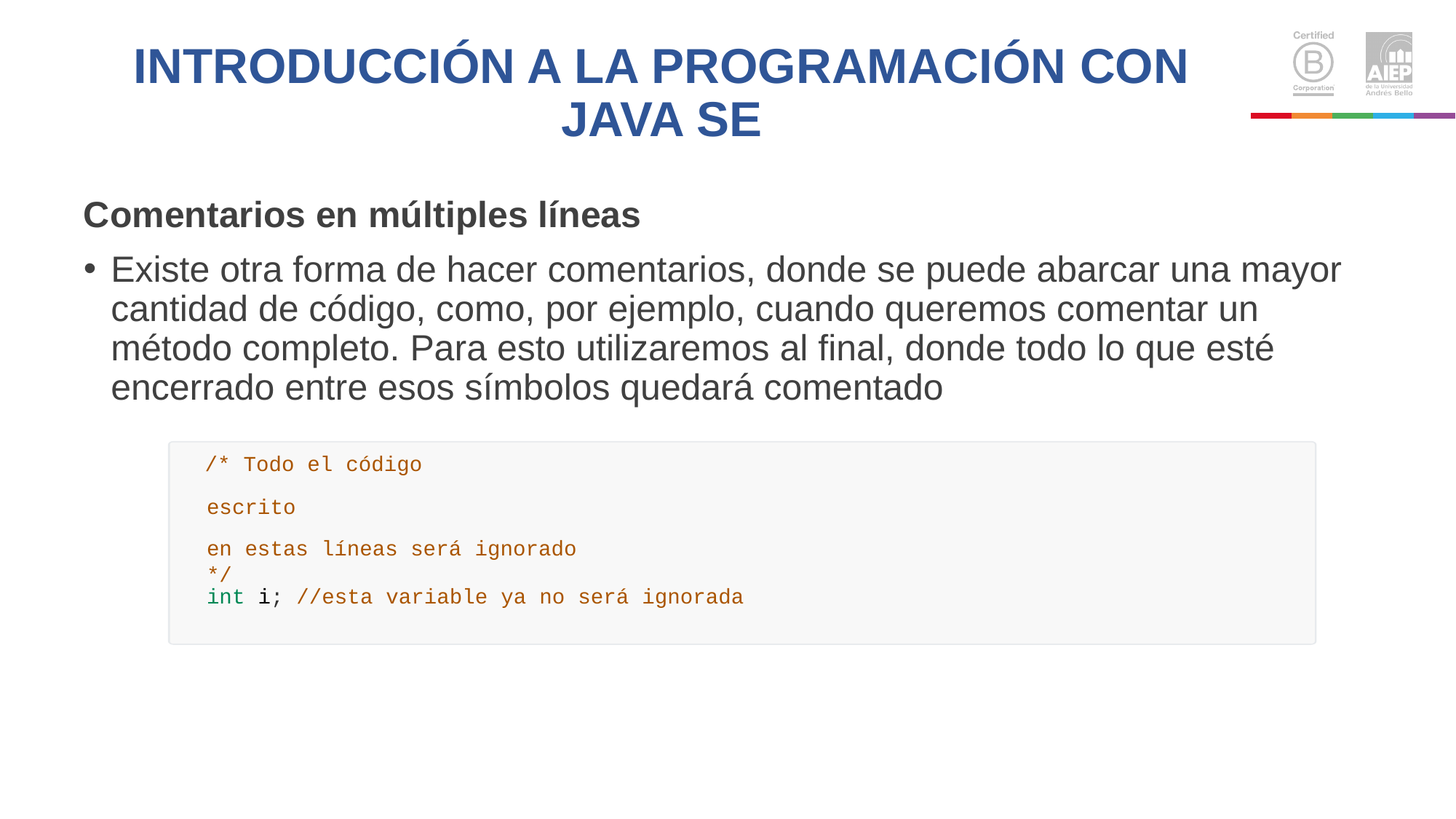

# INTRODUCCIÓN A LA PROGRAMACIÓN CON JAVA SE
Comentarios en múltiples líneas
Existe otra forma de hacer comentarios, donde se puede abarcar una mayor cantidad de código, como, por ejemplo, cuando queremos comentar un método completo. Para esto utilizaremos al final, donde todo lo que esté encerrado entre esos símbolos quedará comentado

/* Todo el código
escrito
en estas líneas será ignorado
*/
int i; //esta variable ya no será ignorada